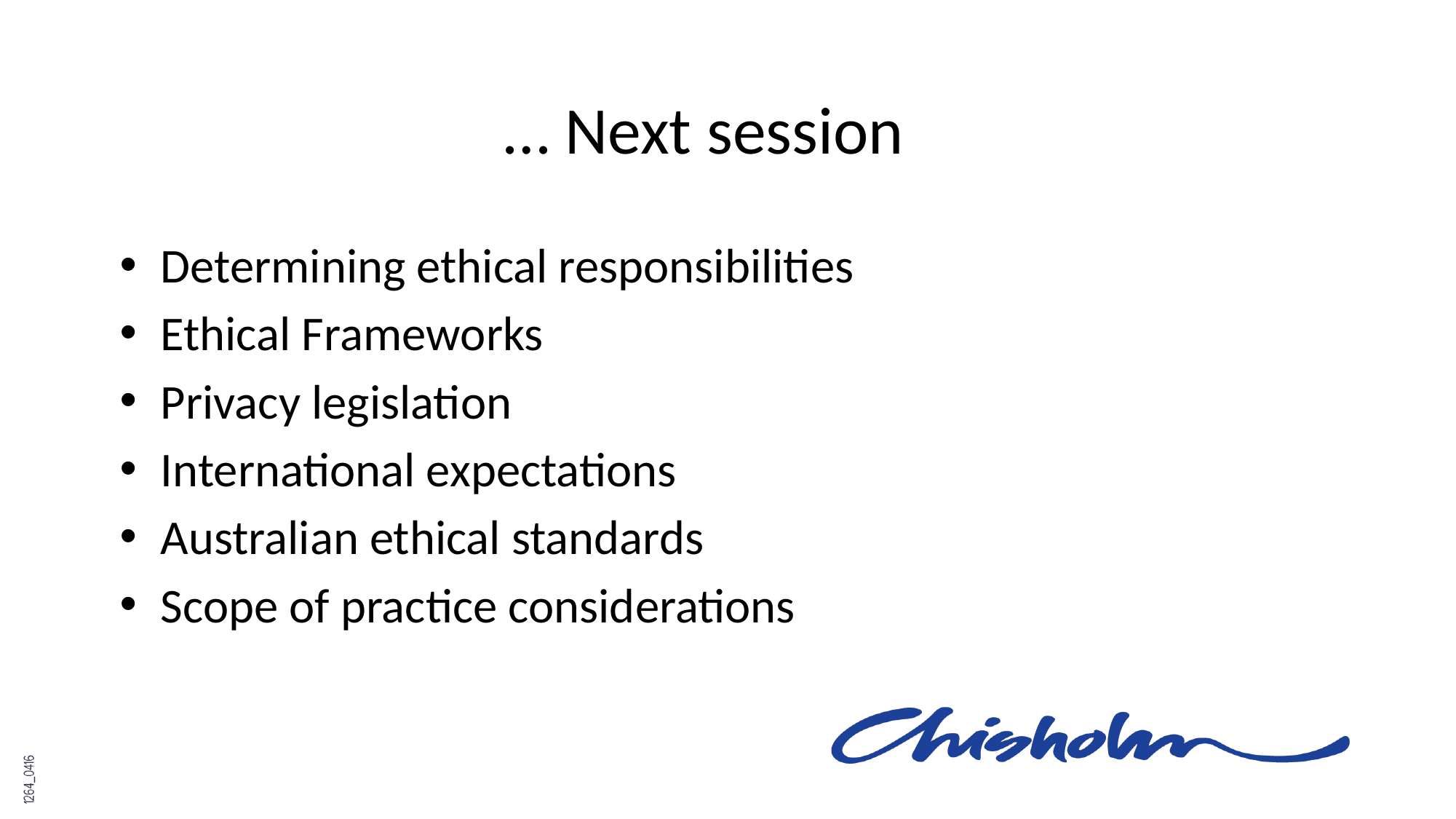

# … Next session
Determining ethical responsibilities
Ethical Frameworks
Privacy legislation
International expectations
Australian ethical standards
Scope of practice considerations